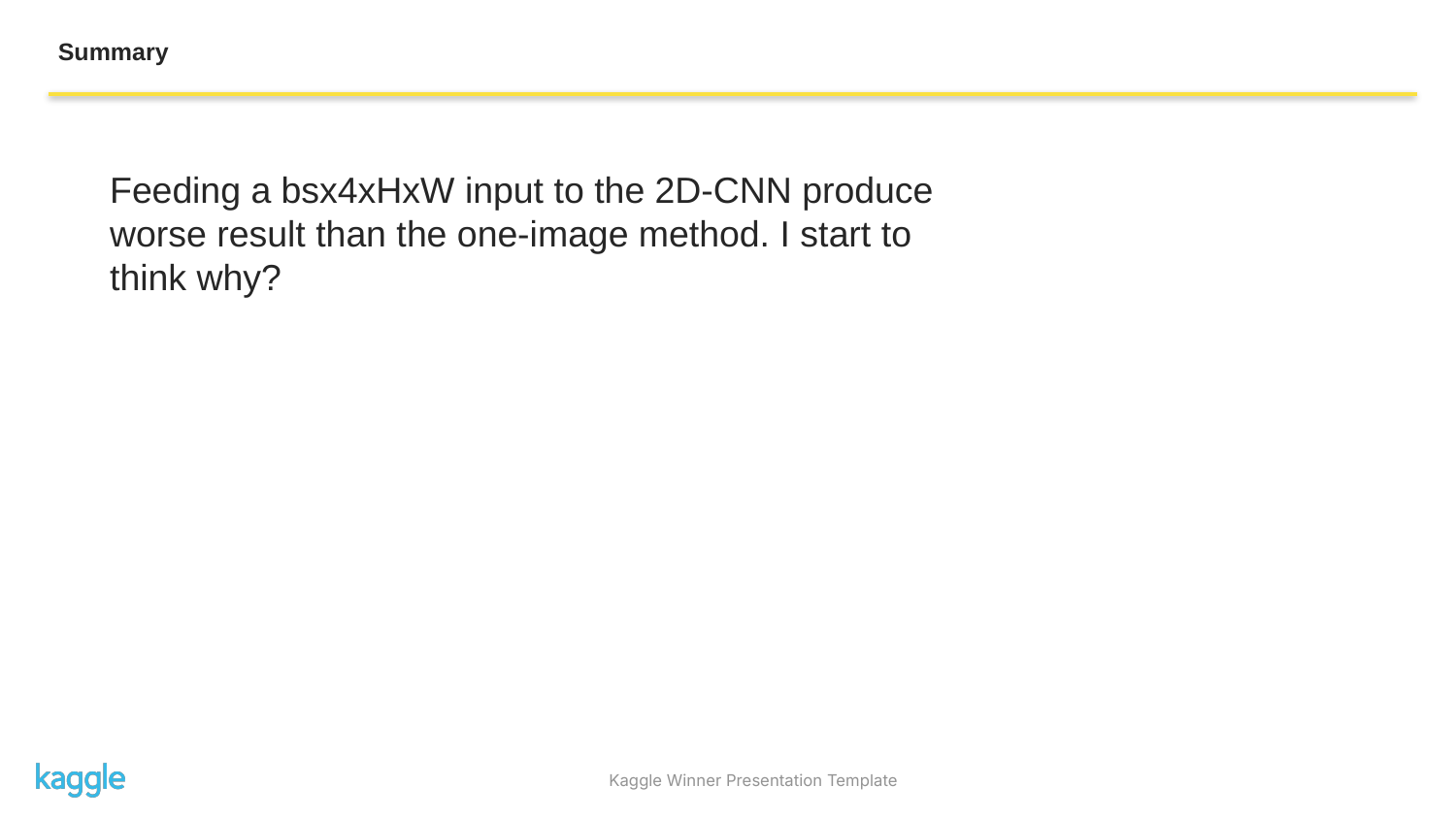

Summary

Feeding a bsx4xHxW input to the 2D-CNN produce worse result than the one-image method. I start to think why?
6